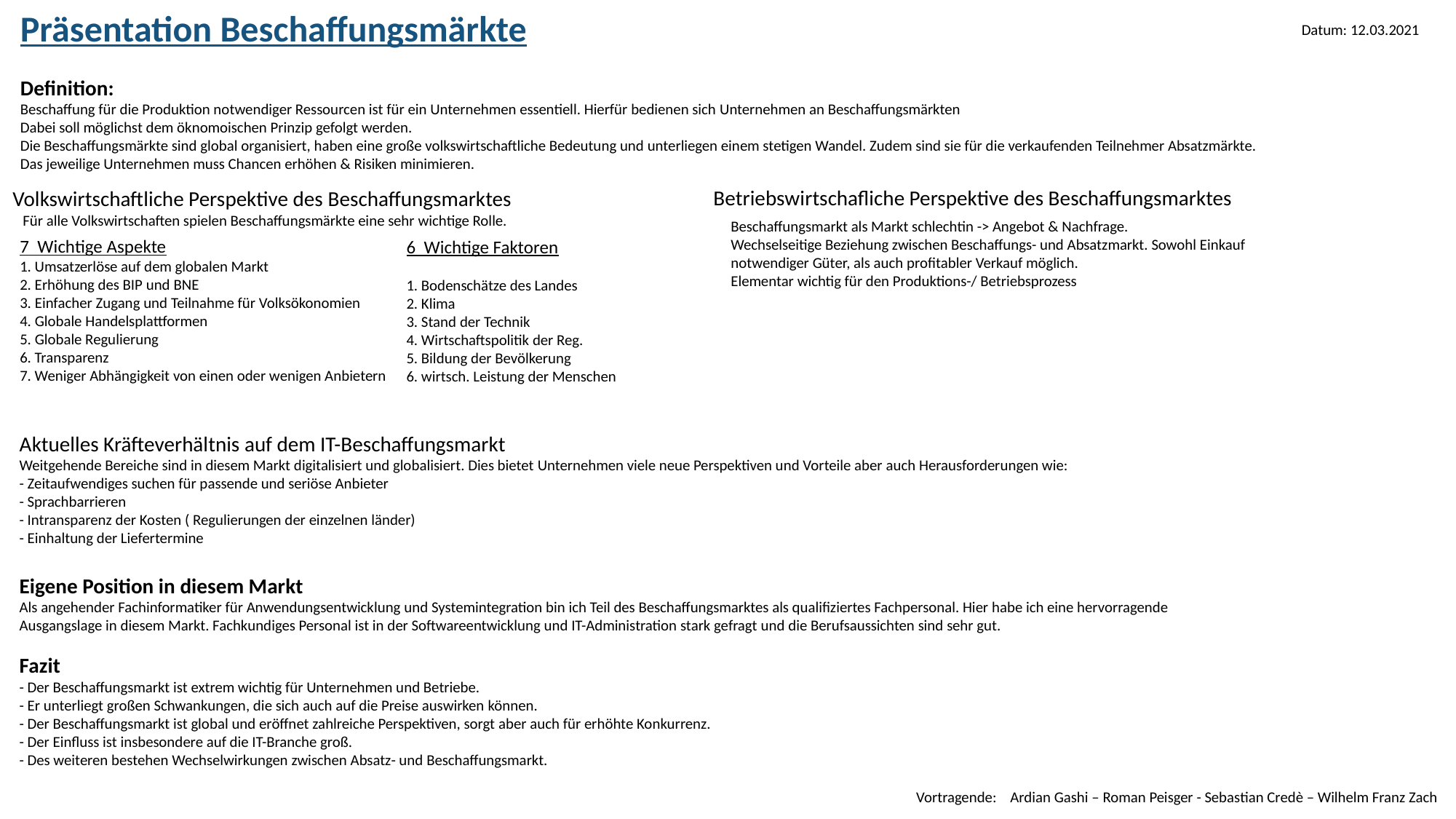

Präsentation Beschaffungsmärkte

Definition:
Beschaffung für die Produktion notwendiger Ressourcen ist für ein Unternehmen essentiell. Hierfür bedienen sich Unternehmen an Beschaffungsmärkten 
Dabei soll möglichst dem öknomoischen Prinzip gefolgt werden.
Die Beschaffungsmärkte sind global organisiert, haben eine große volkswirtschaftliche Bedeutung und unterliegen einem stetigen Wandel. Zudem sind sie für die verkaufenden Teilnehmer Absatzmärkte.
Das jeweilige Unternehmen muss Chancen erhöhen & Risiken minimieren.

Datum: 12.03.2021
Betriebswirtschafliche Perspektive des Beschaffungsmarktes
Volkswirtschaftliche Perspektive des Beschaffungsmarktes​
   Für alle Volkswirtschaften spielen Beschaffungsmärkte eine sehr wichtige Rolle.
Beschaffungsmarkt als Markt schlechtin -> Angebot & Nachfrage.
Wechselseitige Beziehung zwischen Beschaffungs- und Absatzmarkt. Sowohl Einkauf notwendiger Güter, als auch profitabler Verkauf möglich.
Elementar wichtig für den Produktions-/ Betriebsprozess
7  Wichtige Aspekte
1. Umsatzerlöse auf dem globalen Markt​
2. Erhöhung des BIP und BNE
3. Einfacher Zugang und Teilnahme für Volksökonomien
4. Globale Handelsplattformen
5. Globale Regulierung
6. Transparenz
7. Weniger Abhängigkeit von einen oder wenigen Anbietern

6  Wichtige Faktoren

1. Bodenschätze des Landes
2. Klima
3. Stand der Technik
4. Wirtschaftspolitik der Reg.
5. Bildung der Bevölkerung
6. wirtsch. Leistung der Menschen

Aktuelles Kräfteverhältnis auf dem IT-Beschaffungsmarkt
Weitgehende Bereiche sind in diesem Markt digitalisiert und globalisiert. Dies bietet Unternehmen viele neue Perspektiven und Vorteile aber auch Herausforderungen wie:
- Zeitaufwendiges suchen für passende und seriöse Anbieter
- Sprachbarrieren
- Intransparenz der Kosten ( Regulierungen der einzelnen länder)
- Einhaltung der Liefertermine

Eigene Position in diesem Markt
Als angehender Fachinformatiker für Anwendungsentwicklung und Systemintegration bin ich Teil des Beschaffungsmarktes als qualifiziertes Fachpersonal. Hier habe ich eine hervorragende Ausgangslage in diesem Markt. Fachkundiges Personal ist in der Softwareentwicklung und IT-Administration stark gefragt und die Berufsaussichten sind sehr gut.

Fazit
- Der Beschaffungsmarkt ist extrem wichtig für Unternehmen und Betriebe.
- Er unterliegt großen Schwankungen, die sich auch auf die Preise auswirken können.
- Der Beschaffungsmarkt ist global und eröffnet zahlreiche Perspektiven, sorgt aber auch für erhöhte Konkurrenz.
- Der Einfluss ist insbesondere auf die IT-Branche groß.
- Des weiteren bestehen Wechselwirkungen zwischen Absatz- und Beschaffungsmarkt.

Vortragende:    Ardian Gashi – Roman Peisger - Sebastian Credè – Wilhelm Franz Zach